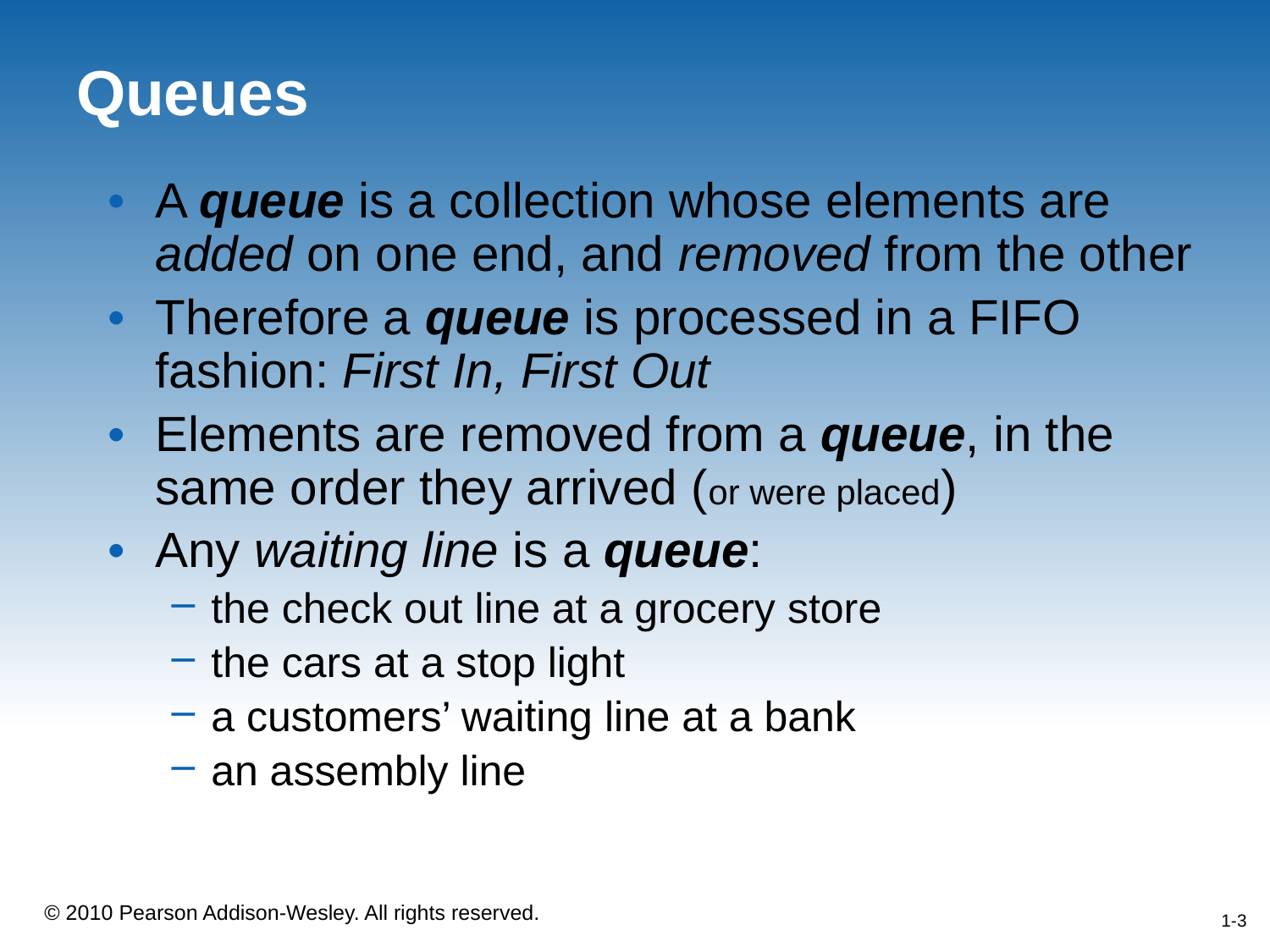

# Queues
A queue is a collection whose elements are added on one end, and removed from the other
Therefore a queue is processed in a FIFO fashion: First In, First Out
Elements are removed from a queue, in the same order they arrived (or were placed)
Any waiting line is a queue:
the check out line at a grocery store
the cars at a stop light
a customers’ waiting line at a bank
an assembly line
1-3